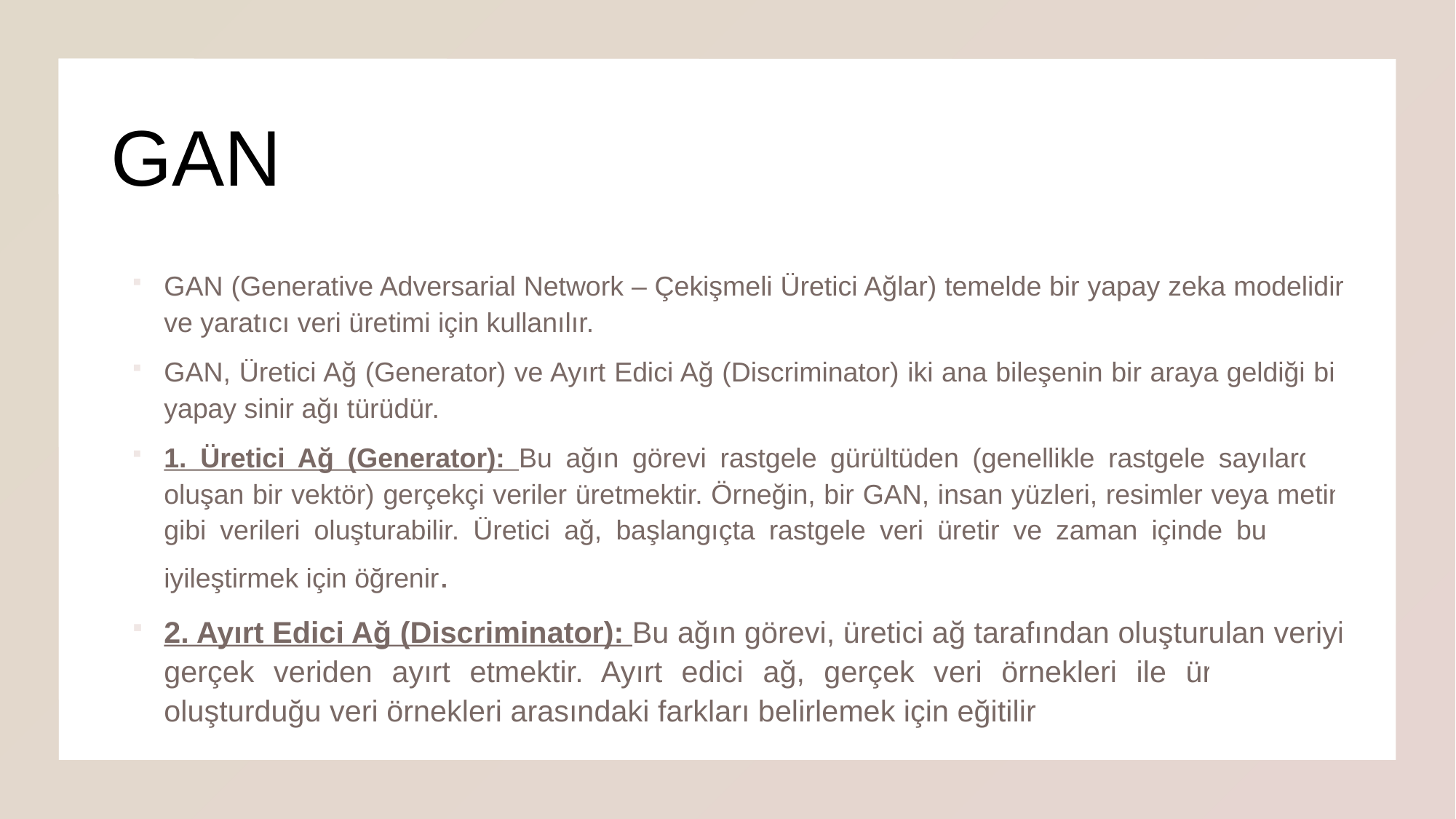

# GAN
GAN (Generative Adversarial Network – Çekişmeli Üretici Ağlar) temelde bir yapay zeka modelidir ve yaratıcı veri üretimi için kullanılır.
GAN, Üretici Ağ (Generator) ve Ayırt Edici Ağ (Discriminator) iki ana bileşenin bir araya geldiği bir yapay sinir ağı türüdür.
1. Üretici Ağ (Generator): Bu ağın görevi rastgele gürültüden (genellikle rastgele sayılardan oluşan bir vektör) gerçekçi veriler üretmektir. Örneğin, bir GAN, insan yüzleri, resimler veya metin gibi verileri oluşturabilir. Üretici ağ, başlangıçta rastgele veri üretir ve zaman içinde bu veriyi iyileştirmek için öğrenir.
2. Ayırt Edici Ağ (Discriminator): Bu ağın görevi, üretici ağ tarafından oluşturulan veriyi gerçek veriden ayırt etmektir. Ayırt edici ağ, gerçek veri örnekleri ile üretici ağın oluşturduğu veri örnekleri arasındaki farkları belirlemek için eğitilir.